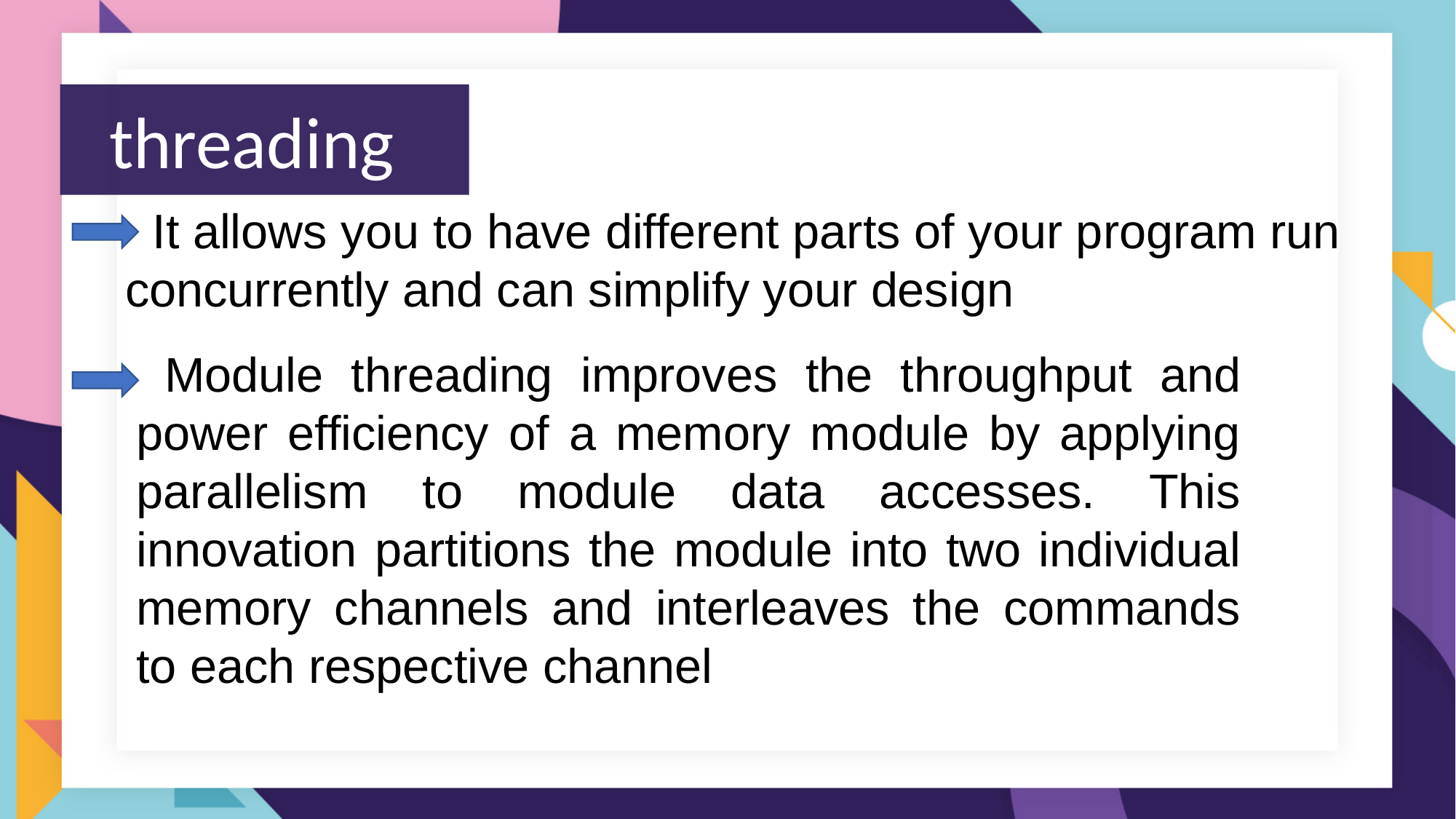

threading
  It allows you to have different parts of your program run concurrently and can simplify your design​

 Module threading improves the throughput and power efficiency of a memory module by applying parallelism to module data accesses. This innovation partitions the module into two individual memory channels and interleaves the commands to each respective channel ​